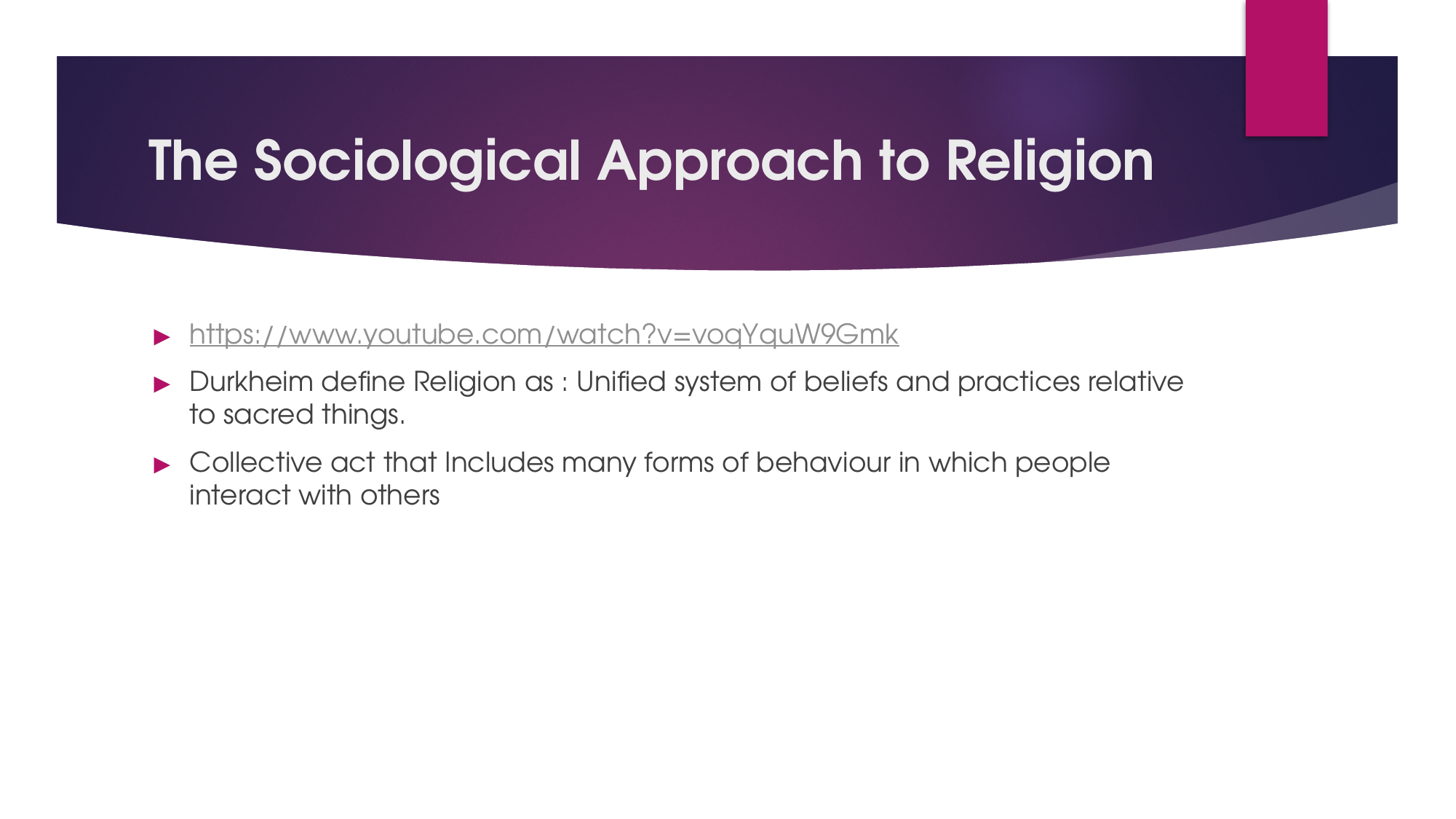

# The Sociological Approach to Religion
https://www.youtube.com/watch?v=voqYquW9Gmk
Durkheim define Religion as : Unified system of beliefs and practices relative to sacred things.
Collective act that Includes many forms of behaviour in which people interact with others